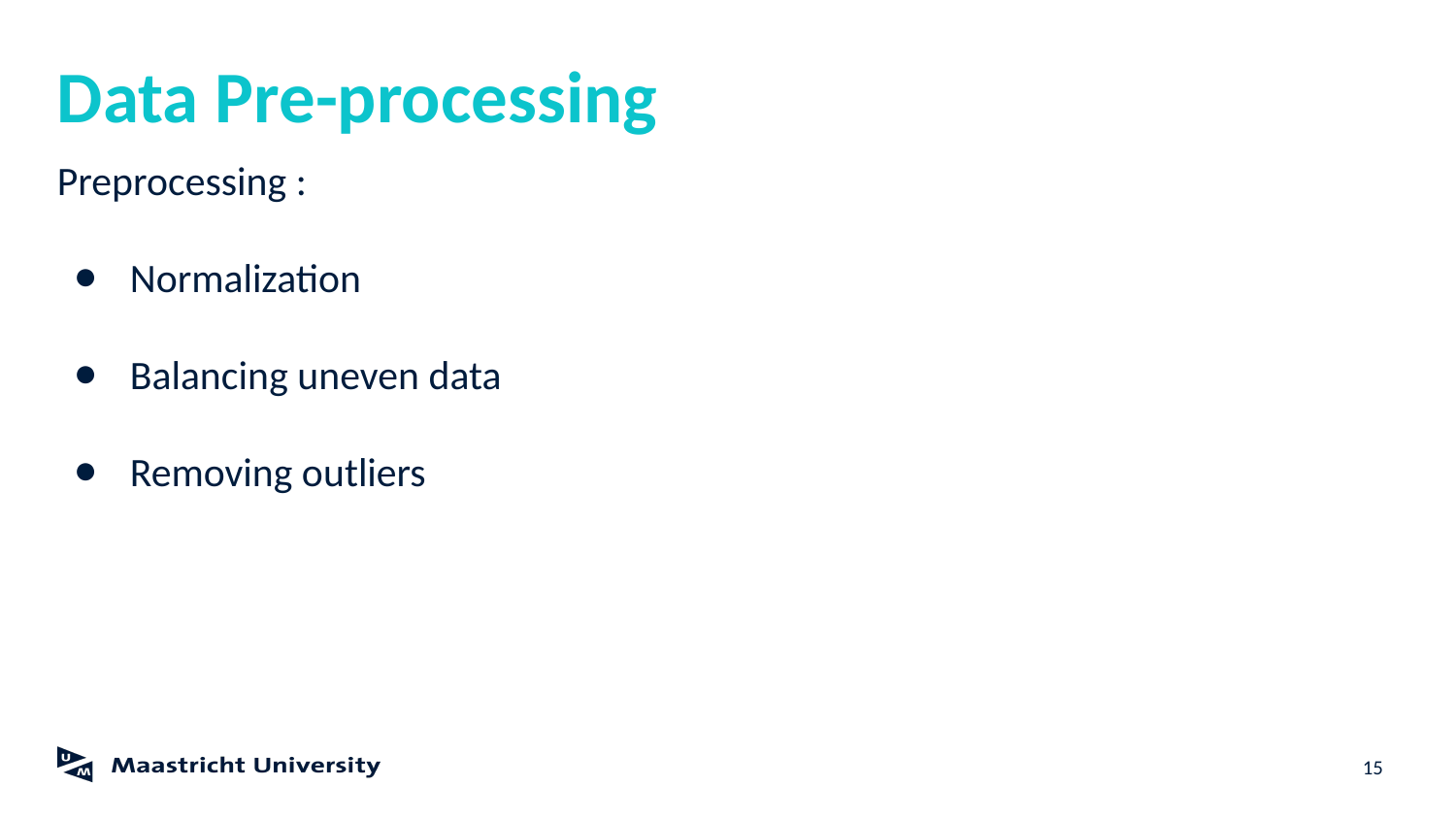

# Data Pre-processing
Preprocessing :

Normalization

Balancing uneven data

Removing outliers

15